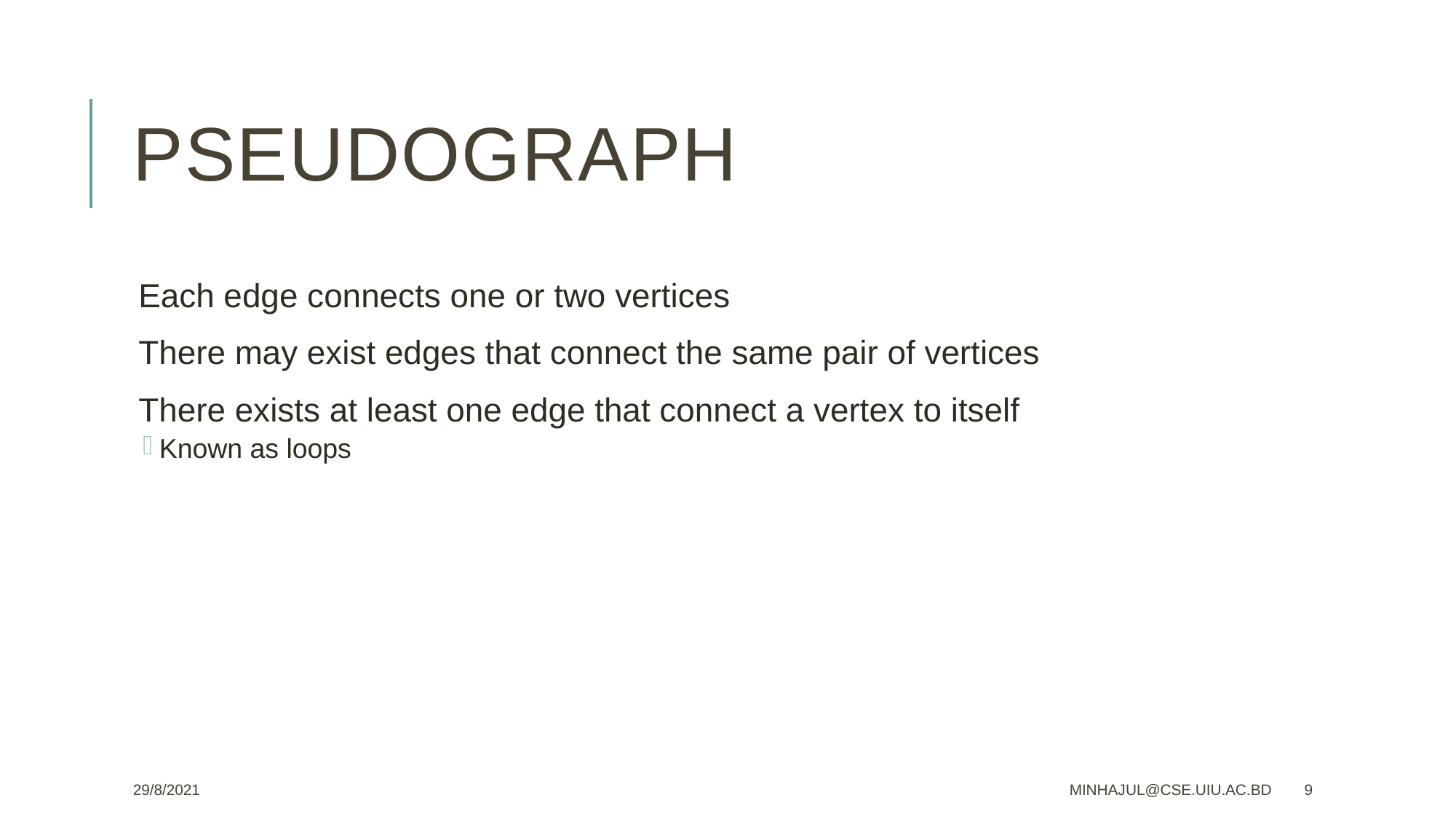

# Pseudograph
Each edge connects one or two vertices
There may exist edges that connect the same pair of vertices
There exists at least one edge that connect a vertex to itself
Known as loops
29/8/2021
minhajul@cse.uiu.ac.bd
9